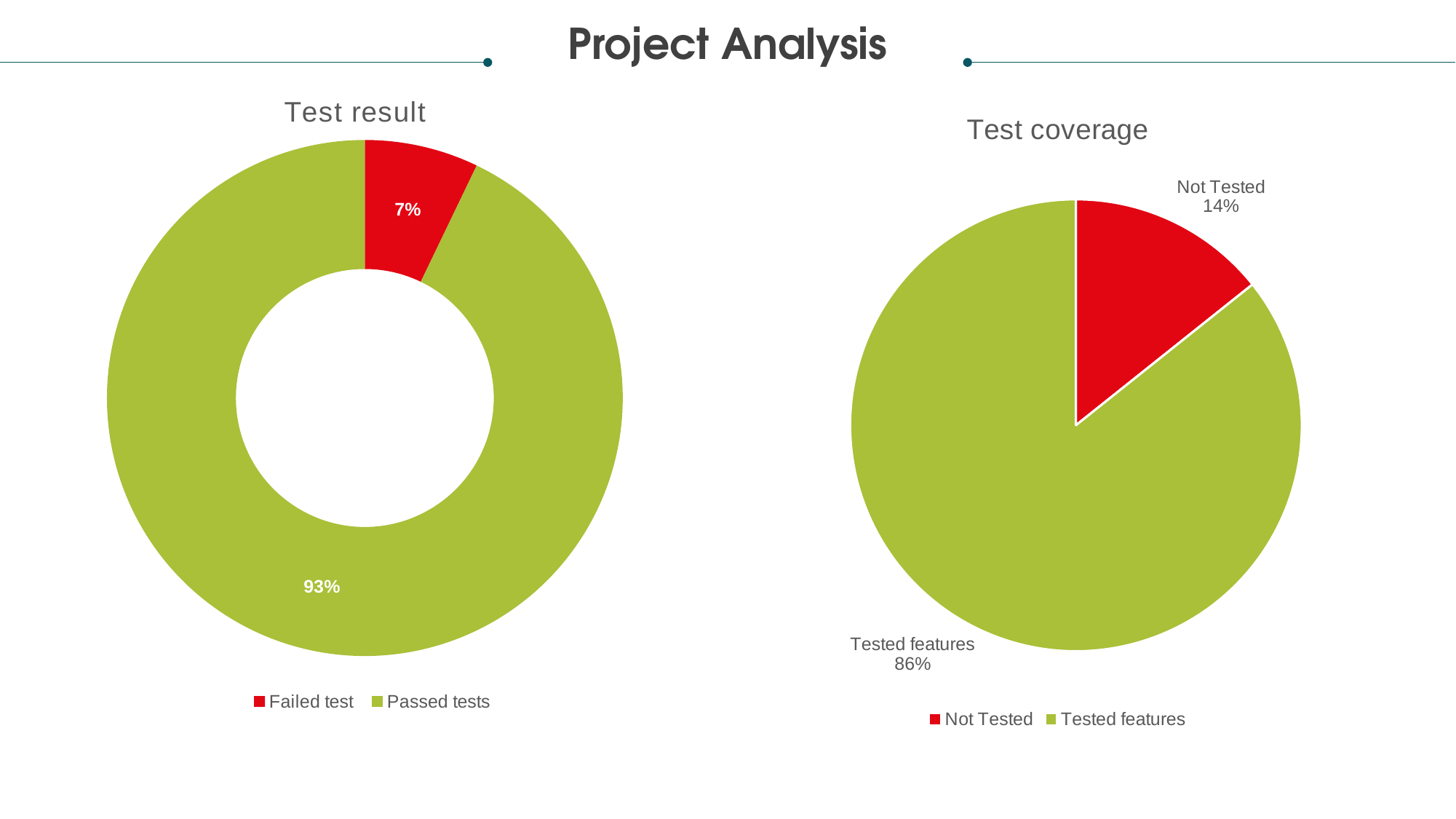

Project Analysis

### Chart: Test result

| Category | Sales |
|---|---|
| Failed test | 1.0 |
| Passed tests | 13.0 |

### Chart:

| Category | Test coverage |
|---|---|
| Not Tested | 1.0 |
| Tested features | 6.0 |